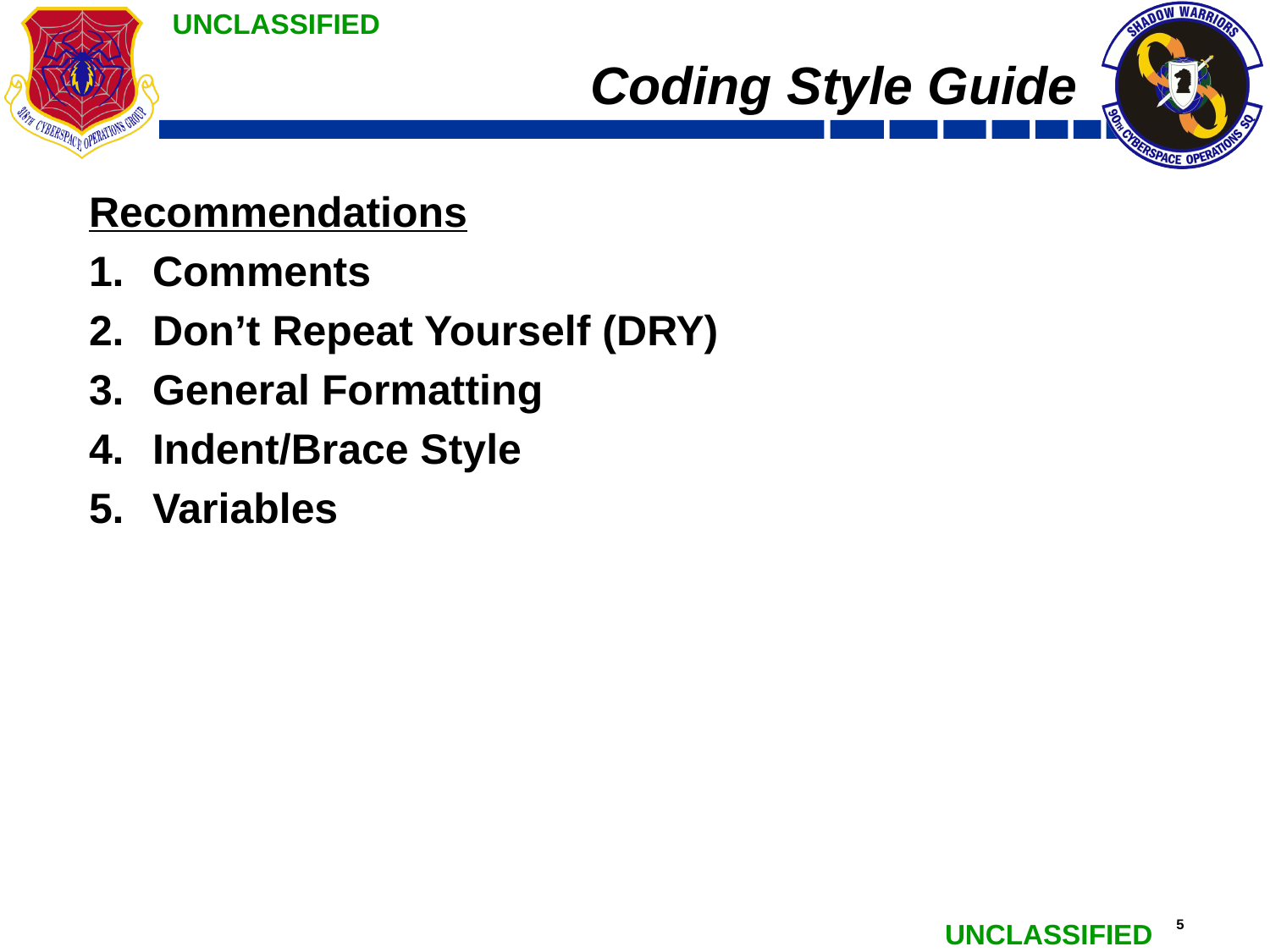

# Coding Style Guide
Recommendations
Comments
Don’t Repeat Yourself (DRY)
General Formatting
Indent/Brace Style
Variables